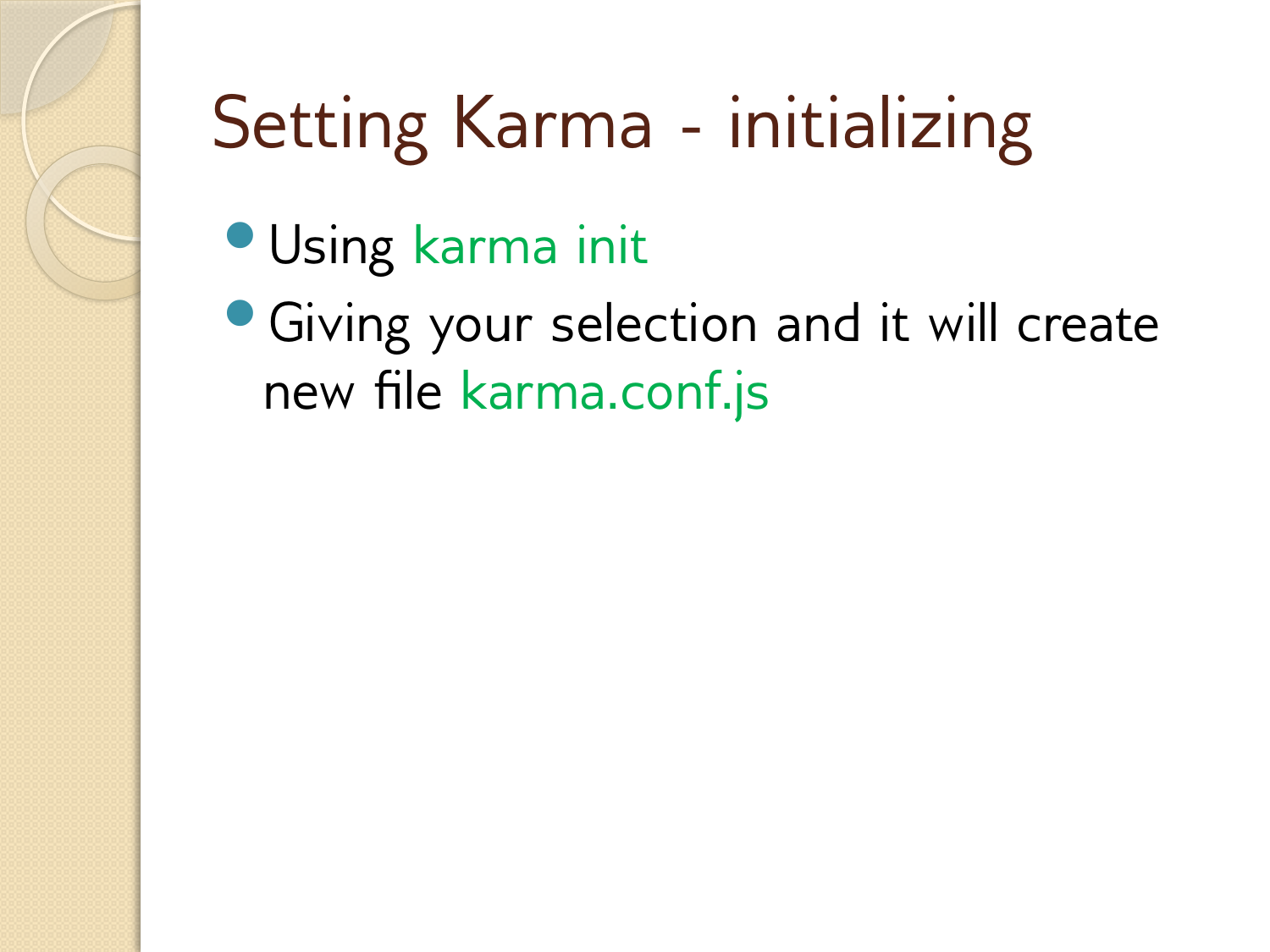

# Setting Karma - initializing
Using karma init
Giving your selection and it will create new file karma.conf.js